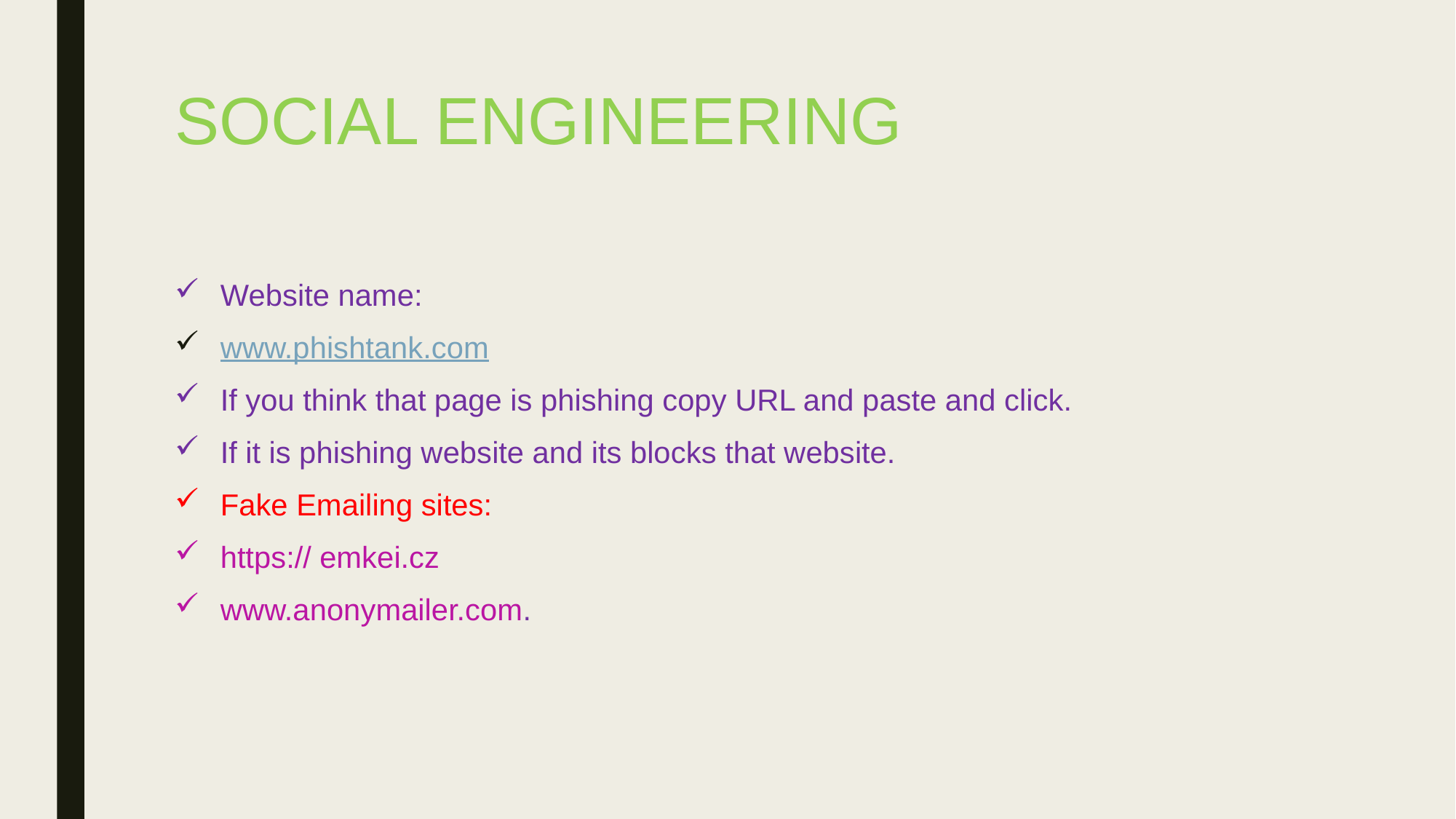

# SOCIAL ENGINEERING
Website name:
www.phishtank.com
If you think that page is phishing copy URL and paste and click.
If it is phishing website and its blocks that website.
Fake Emailing sites:
https:// emkei.cz
www.anonymailer.com.